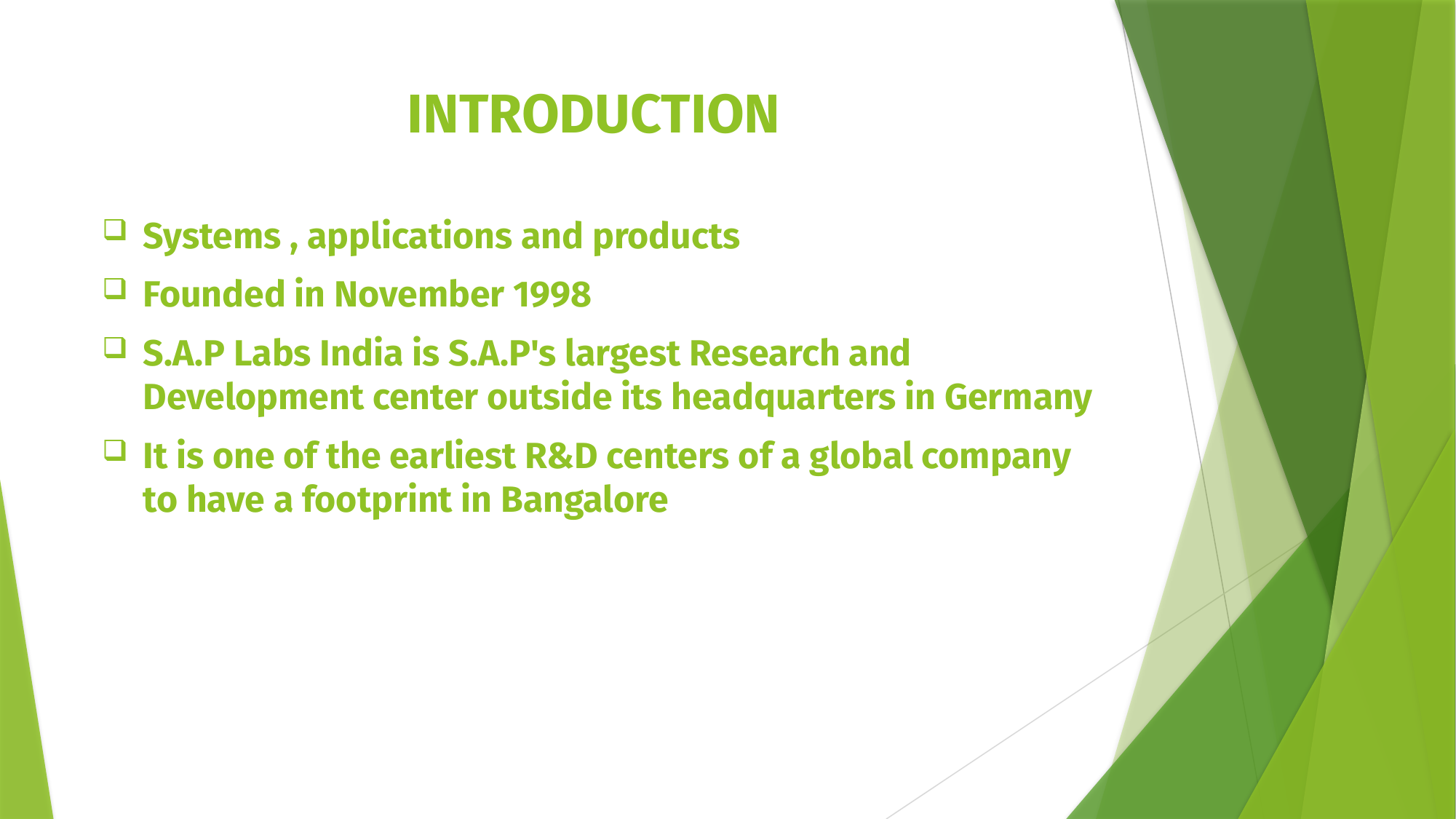

# INTRODUCTION
Systems , applications and products
Founded in November 1998
S.A.P Labs India is S.A.P's largest Research and Development center outside its headquarters in Germany
It is one of the earliest R&D centers of a global company to have a footprint in Bangalore